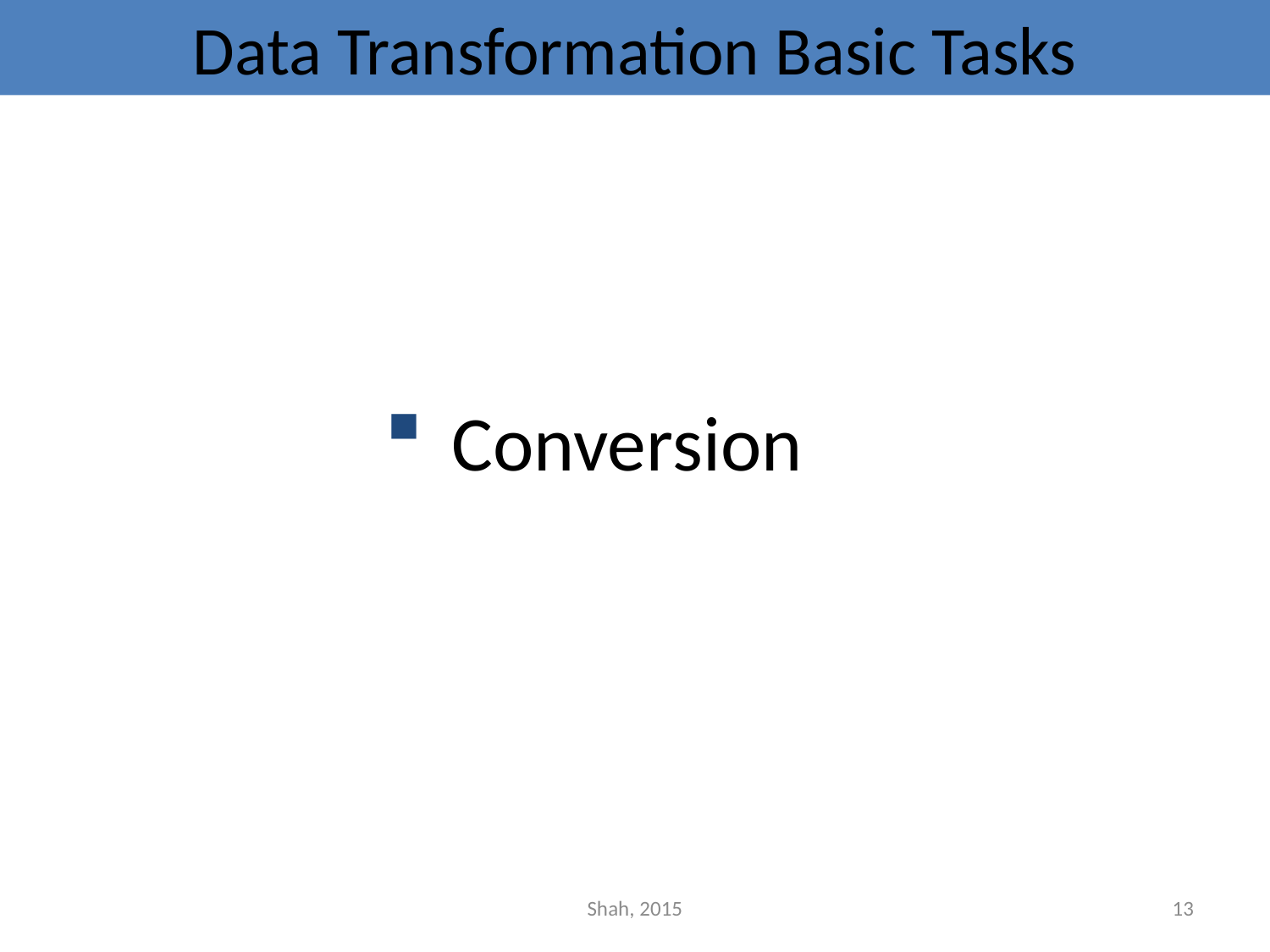

# Data Transformation Basic Tasks
 Conversion
Shah, 2015
13